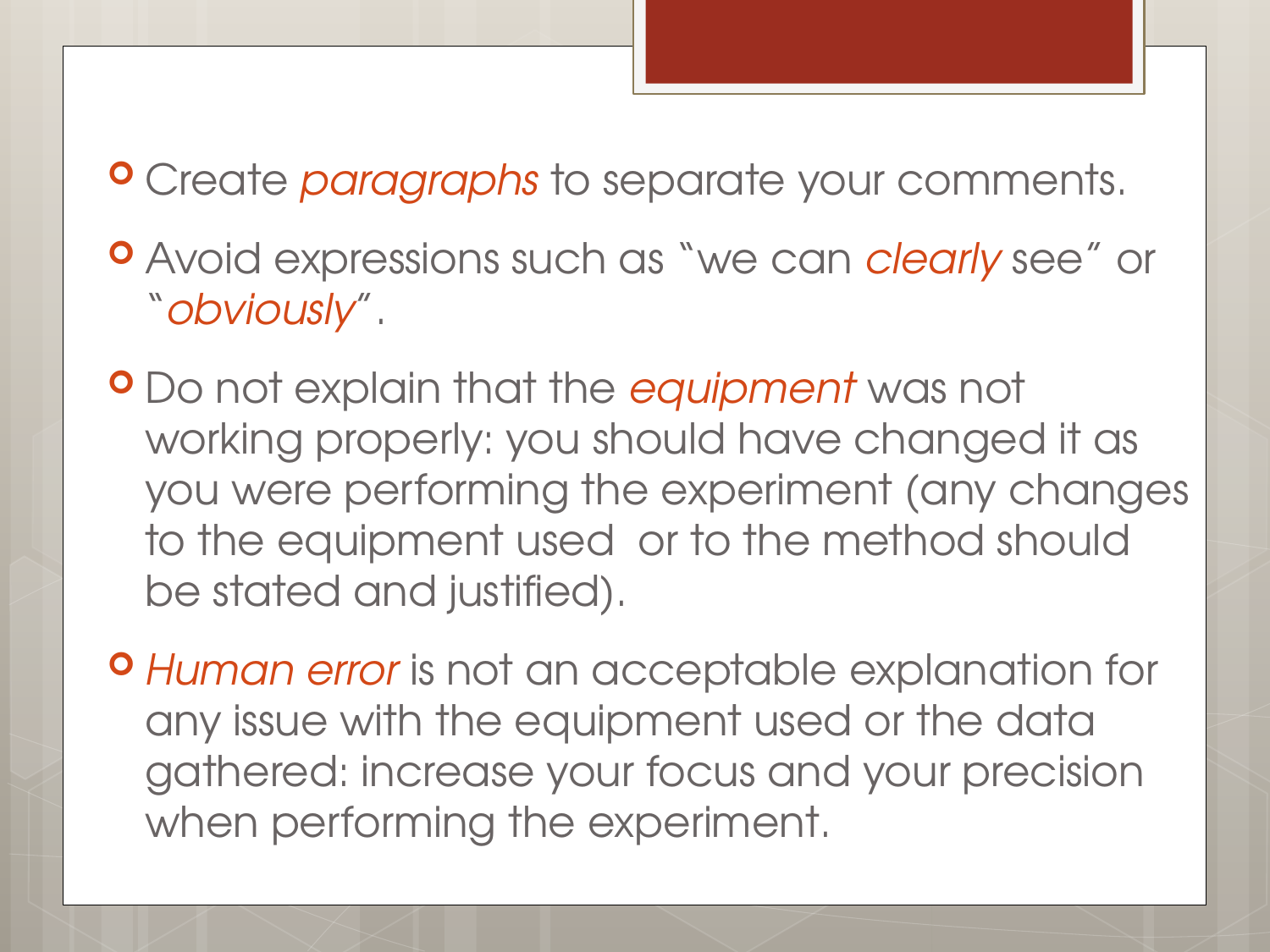

Create paragraphs to separate your comments.

Avoid expressions such as “we can clearly see” or “obviously”.

Do not explain that the equipment was not working properly: you should have changed it as you were performing the experiment (any changes to the equipment used  or to the method should be stated and justified).

Human error is not an acceptable explanation for any issue with the equipment used or the data gathered: increase your focus and your precision when performing the experiment.